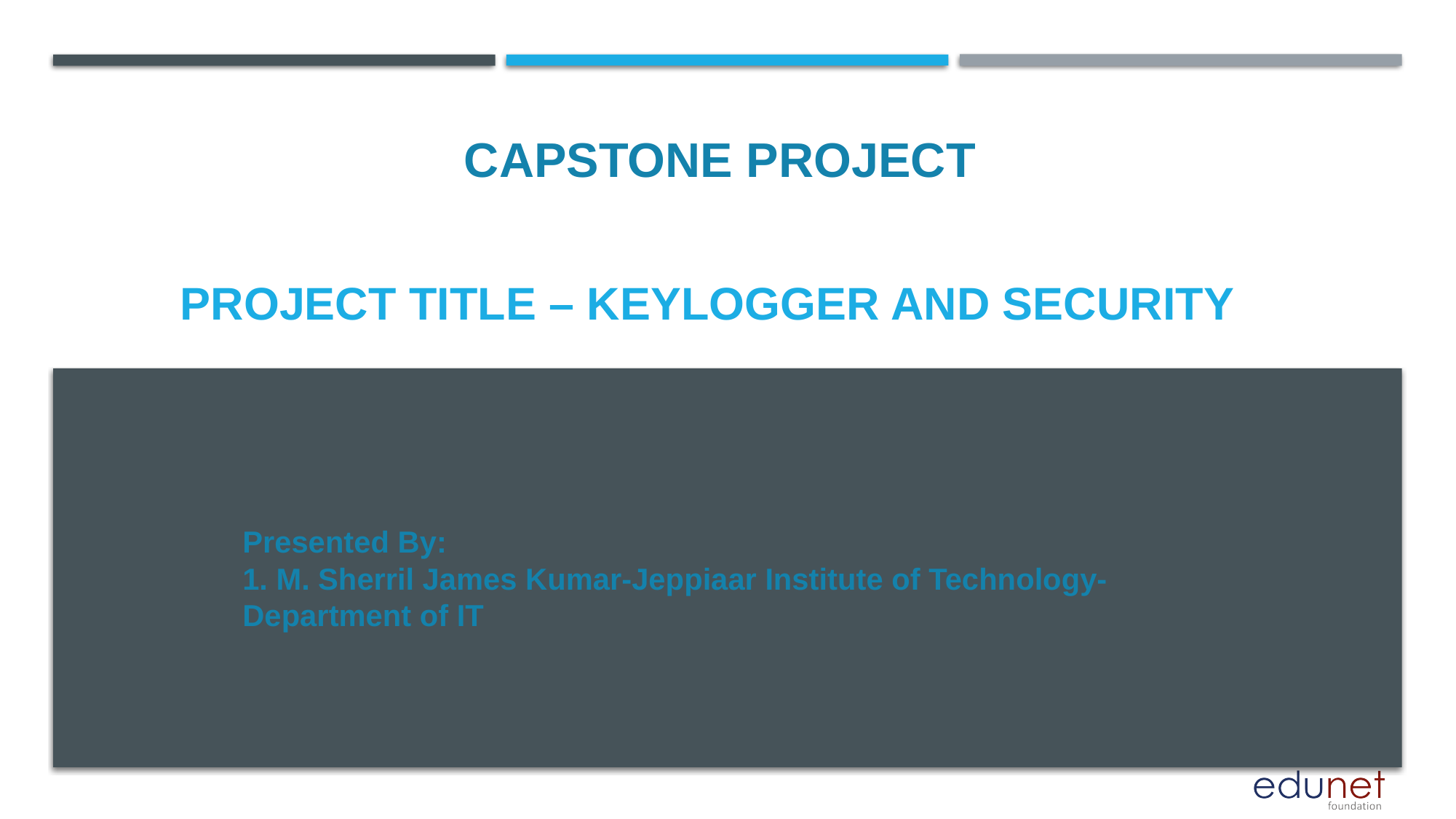

CAPSTONE PROJECT
# PROJECT TITLE – KEYLOGGER AND SECURITY
Presented By:
1. M. Sherril James Kumar-Jeppiaar Institute of Technology-Department of IT